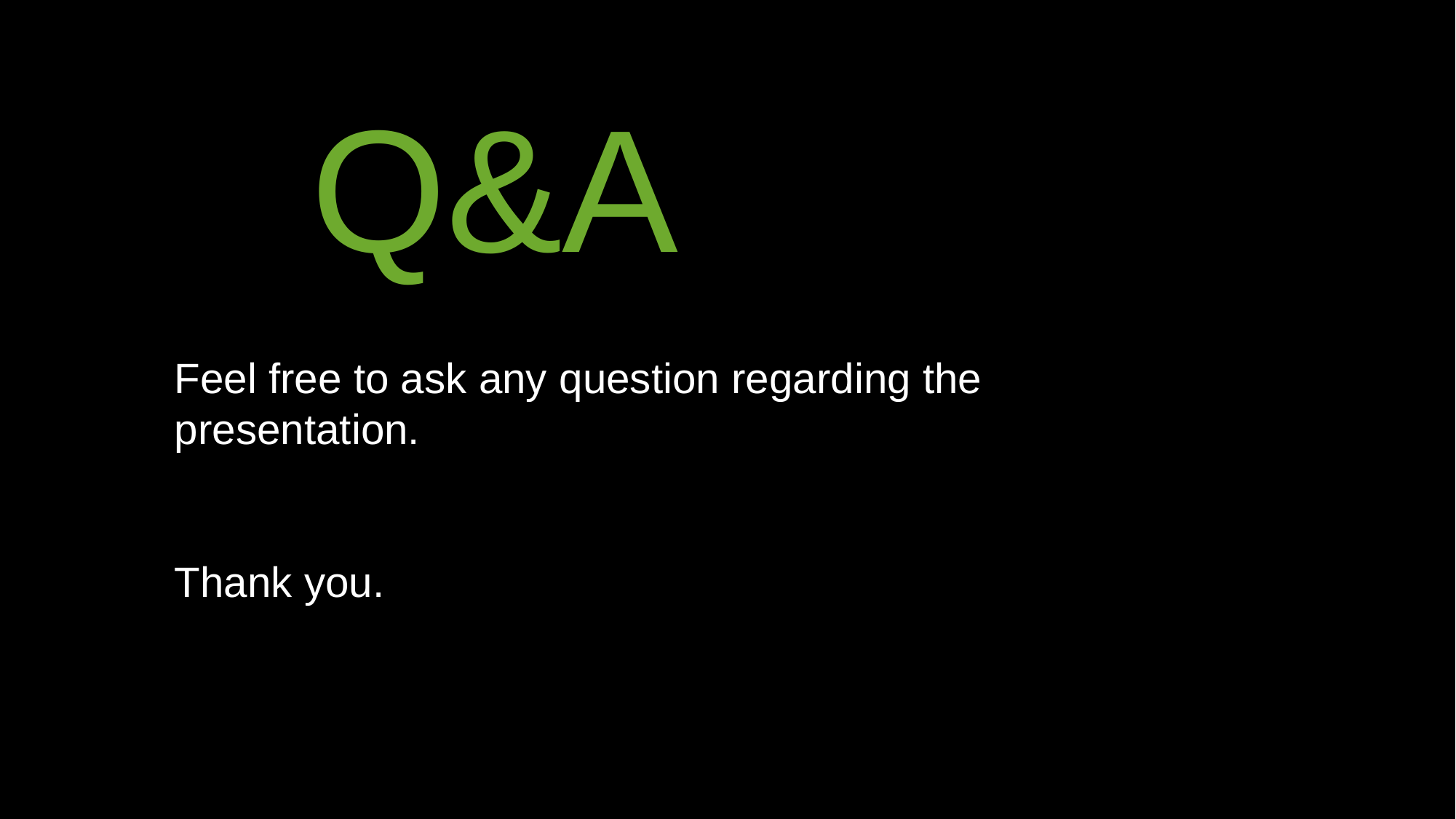

Q&A
Feel free to ask any question regarding the presentation.

Thank you.